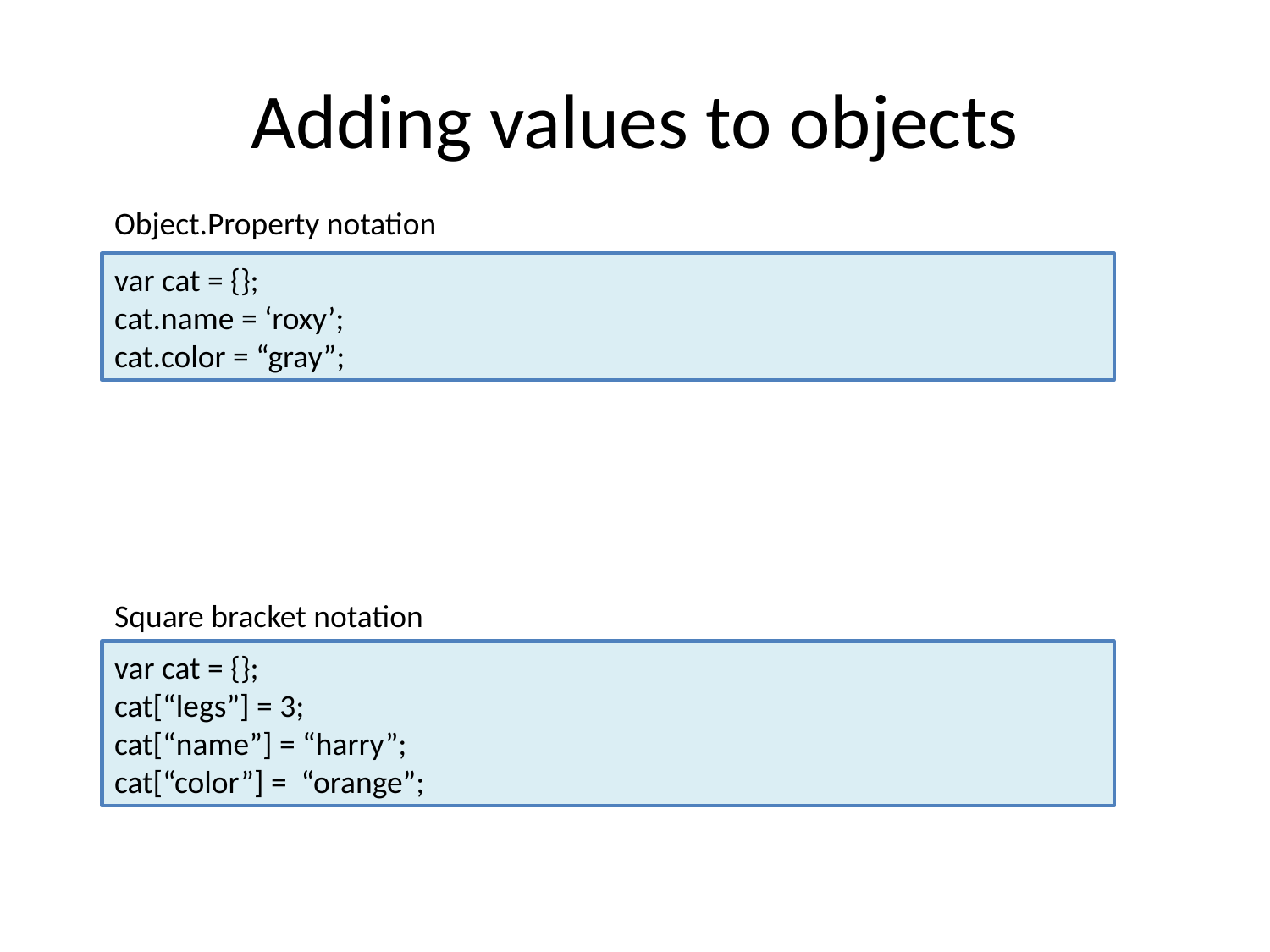

# Adding values to objects
Object.Property notation
var cat = {};
cat.name = ‘roxy’;
cat.color = “gray”;
Square bracket notation
var cat = {};
cat[“legs”] = 3;
cat[“name”] = “harry”;
cat[“color”] =  “orange”;